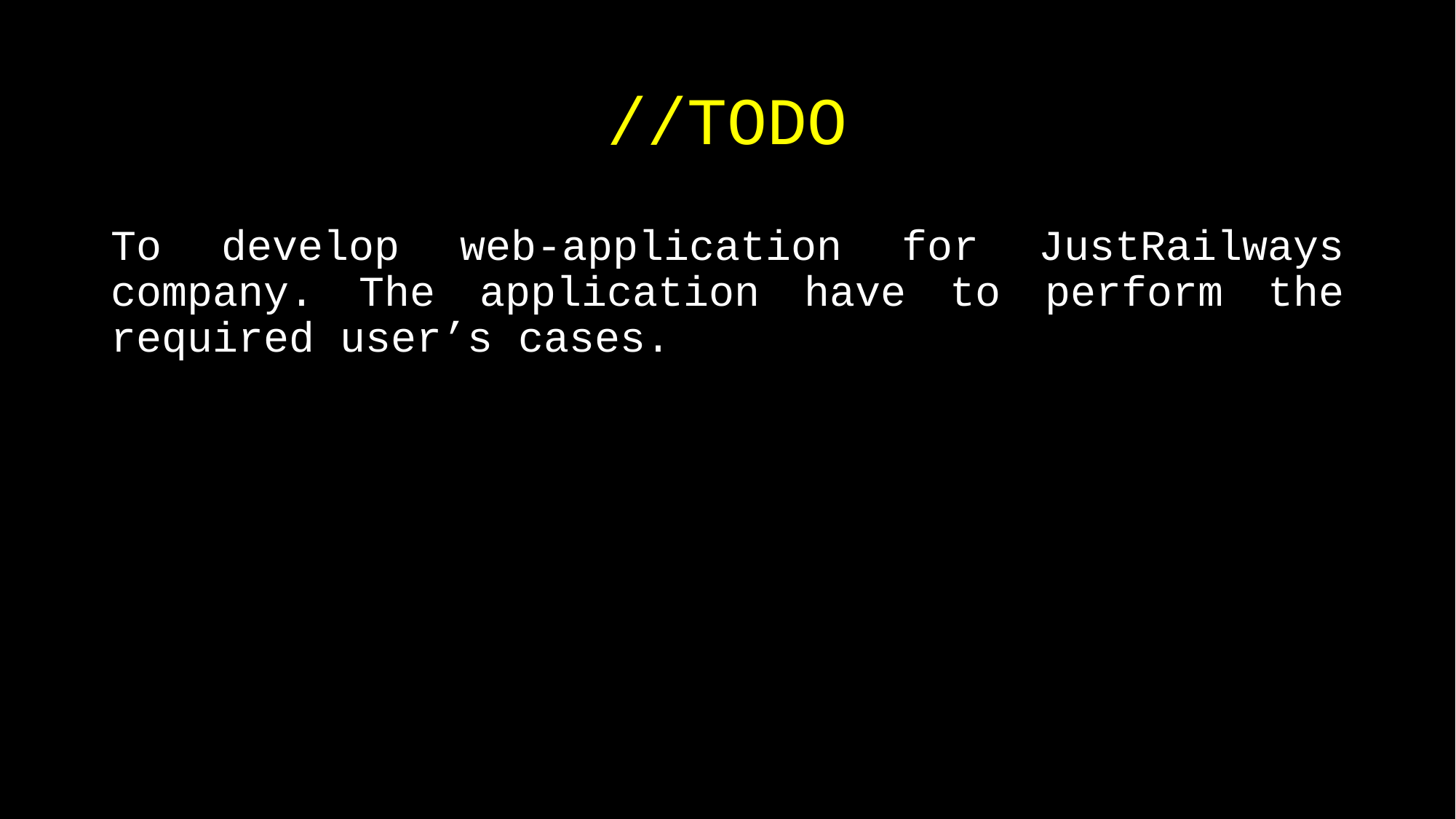

# //TODO
To develop web-application for JustRailways company. The application have to perform the required user’s cases.